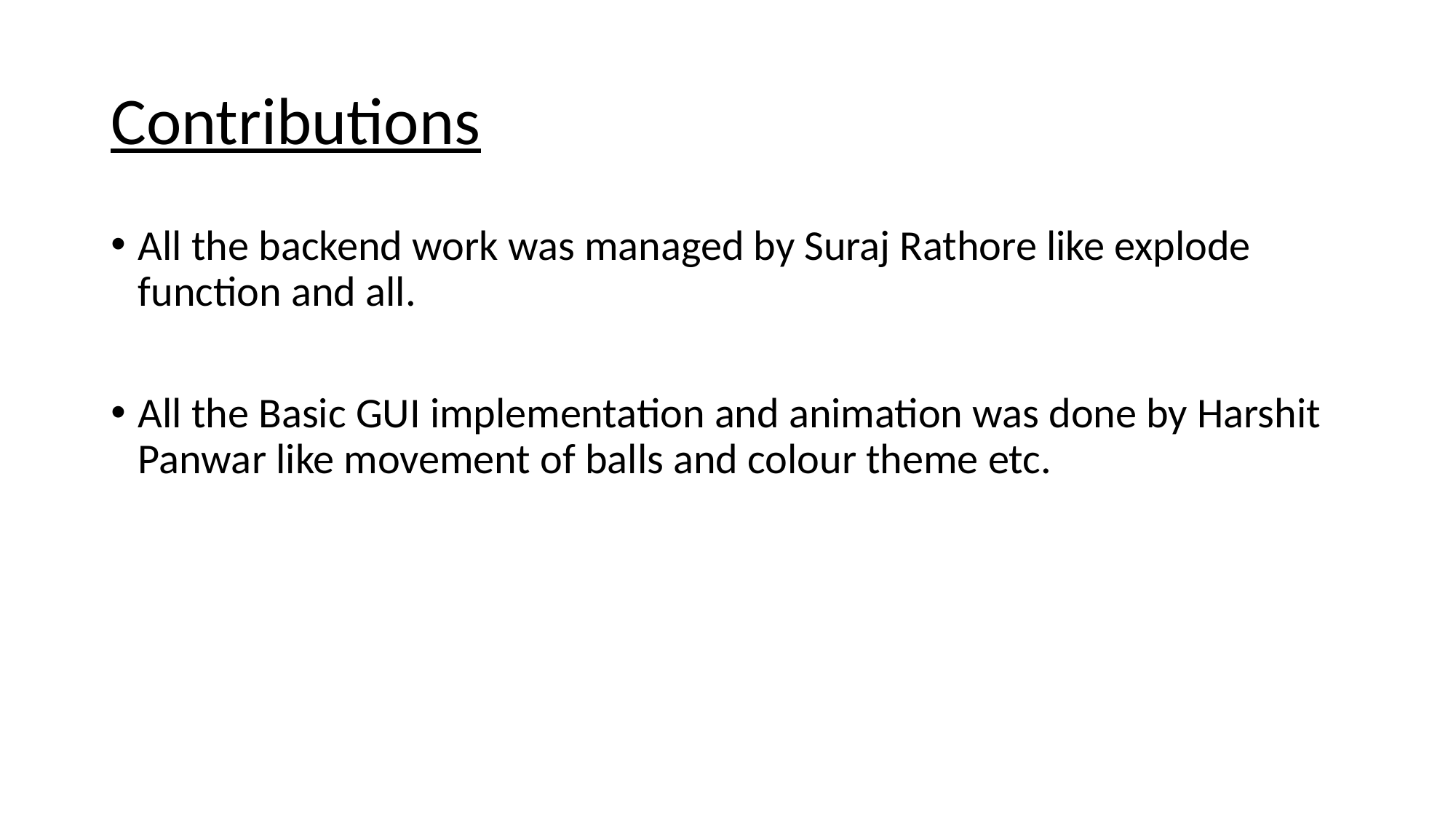

# Contributions
All the backend work was managed by Suraj Rathore like explode function and all.

All the Basic GUI implementation and animation was done by Harshit Panwar like movement of balls and colour theme etc.